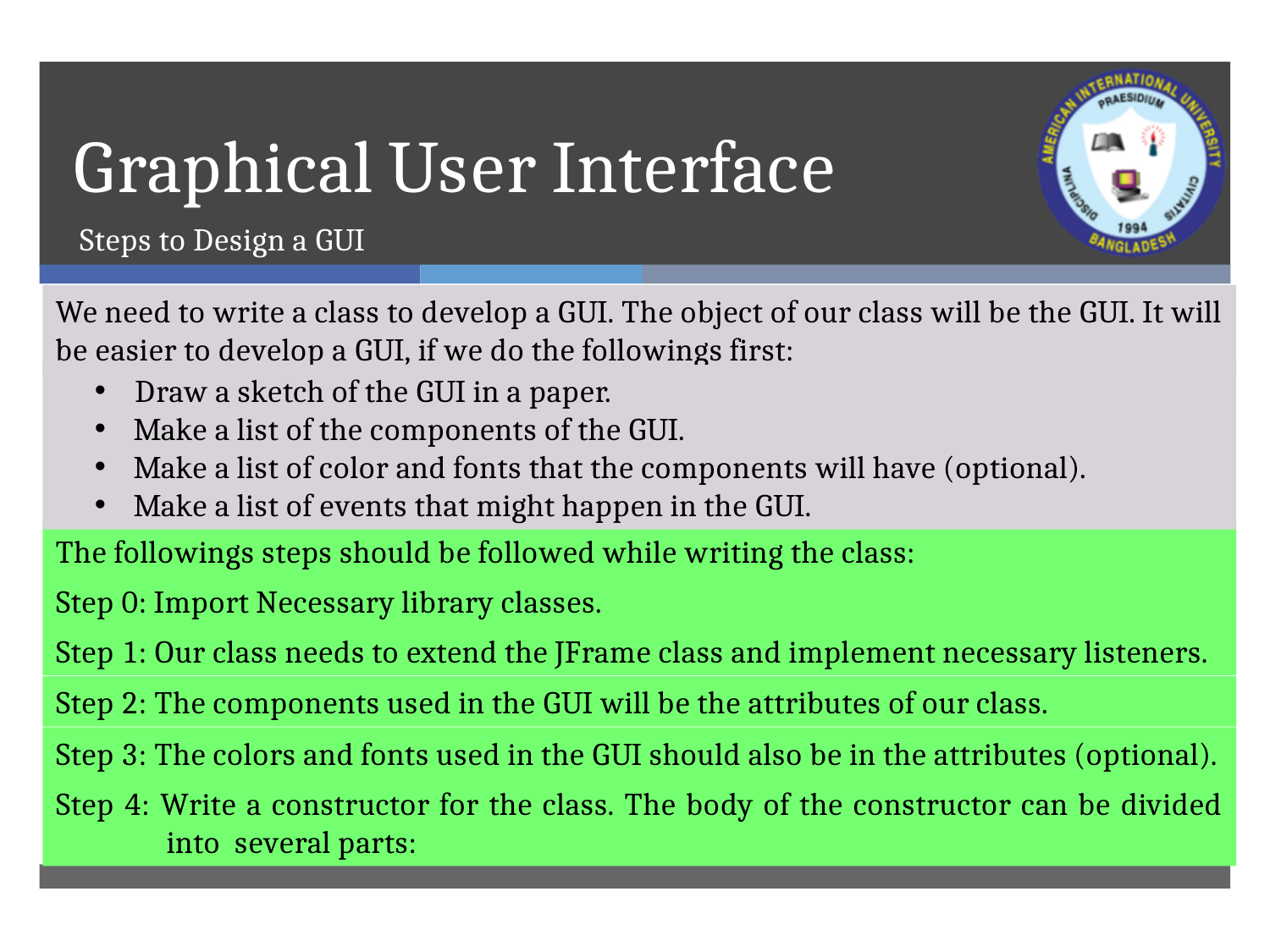

# Graphical User Interface
Steps to Design a GUI
We need to write a class to develop a GUI. The object of our class will be the GUI. It will be easier to develop a GUI, if we do the followings first:
Draw a sketch of the GUI in a paper.
Make a list of the components of the GUI.
Make a list of color and fonts that the components will have (optional).
Make a list of events that might happen in the GUI.
The followings steps should be followed while writing the class:
Step 0: Import Necessary library classes.
Step 1: Our class needs to extend the JFrame class and implement necessary listeners.
Step 2: The components used in the GUI will be the attributes of our class.
Step 3: The colors and fonts used in the GUI should also be in the attributes (optional).
Step 4: Write a constructor for the class. The body of the constructor can be divided into  several parts: